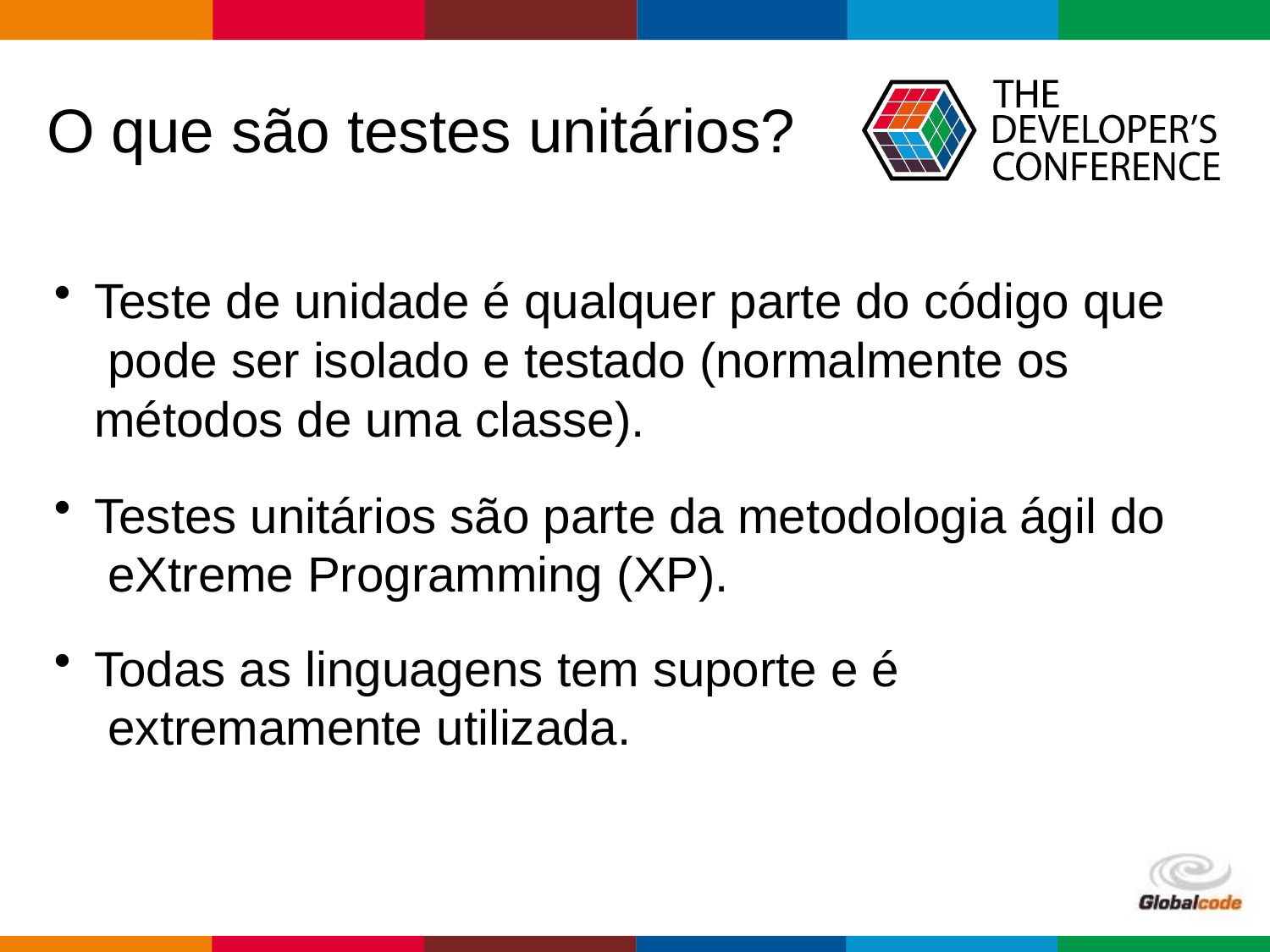

# O que são testes unitários?
Teste de unidade é qualquer parte do código que  pode ser isolado e testado (normalmente os  métodos de uma classe).
Testes unitários são parte da metodologia ágil do  eXtreme Programming (XP).
Todas as linguagens tem suporte e é  extremamente utilizada.